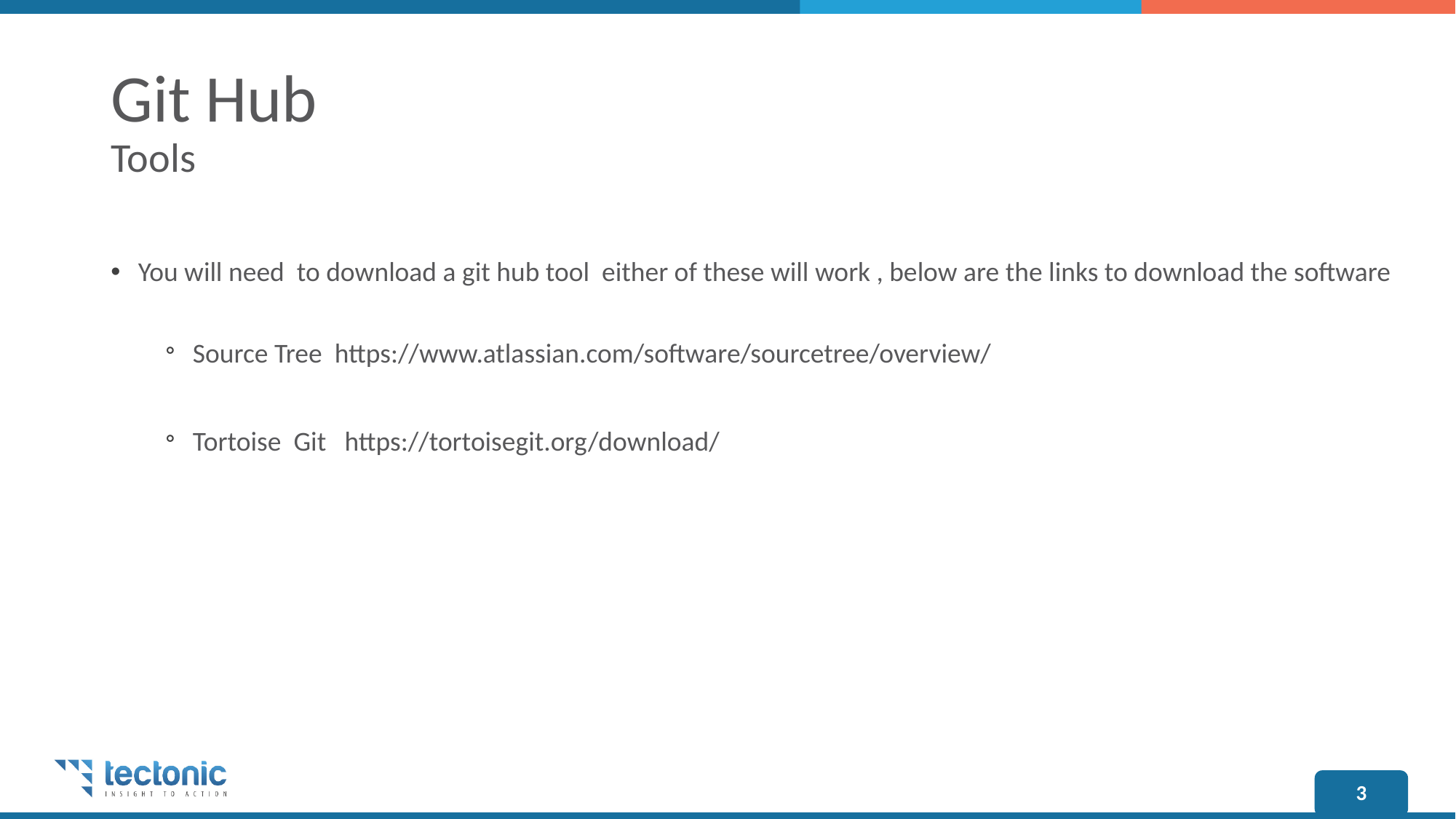

# Git Hub Tools

You will need  to download a git hub tool  either of these will work , below are the links to download the software

Source Tree  https://www.atlassian.com/software/sourcetree/overview/

Tortoise  Git   https://tortoisegit.org/download/

3